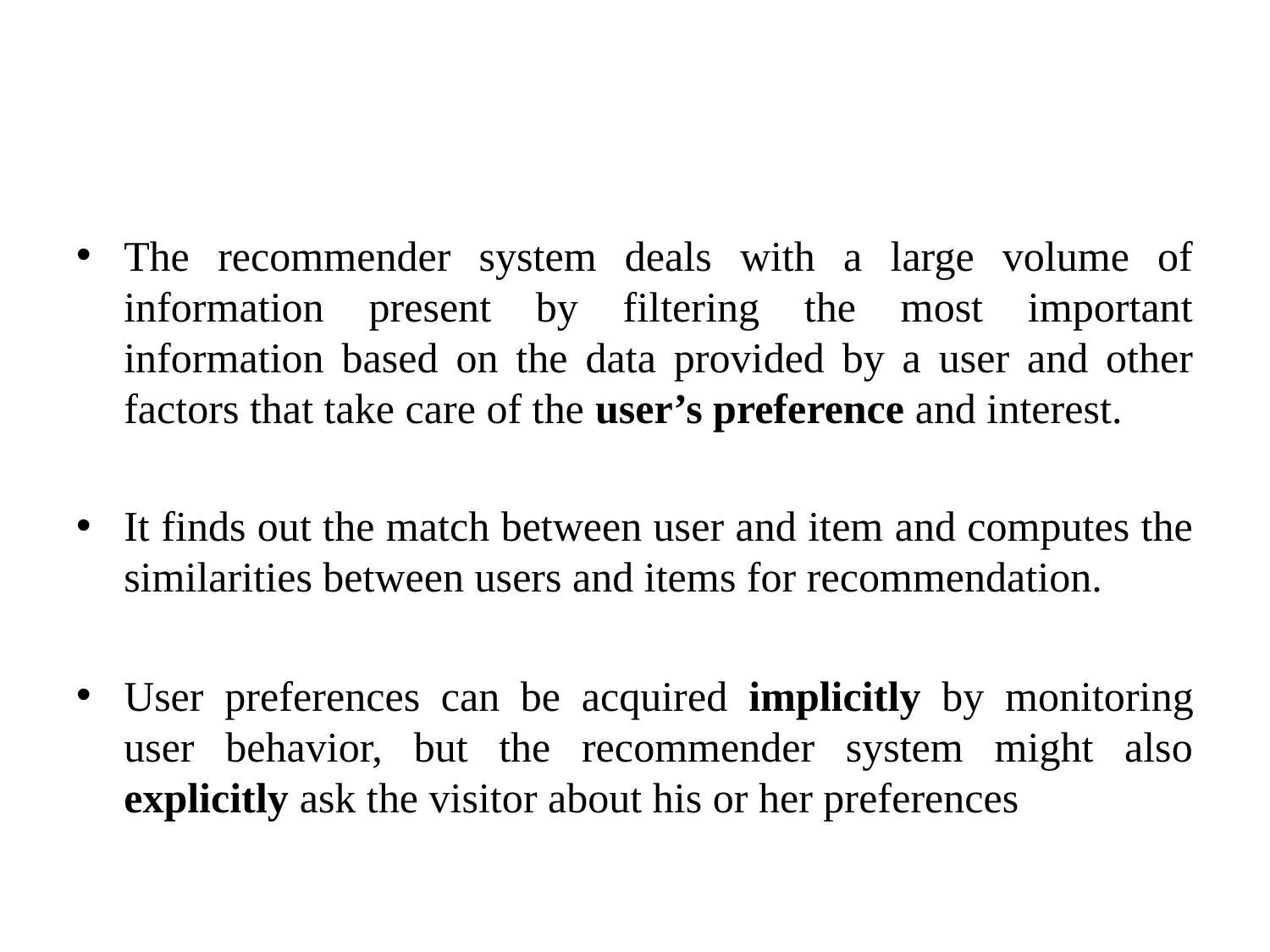

#
The recommender system deals with a large volume of information present by filtering the most important information based on the data provided by a user and other factors that take care of the user’s preference and interest.

It finds out the match between user and item and computes the similarities between users and items for recommendation.

User preferences can be acquired implicitly by monitoring user behavior, but the recommender system might also explicitly ask the visitor about his or her preferences